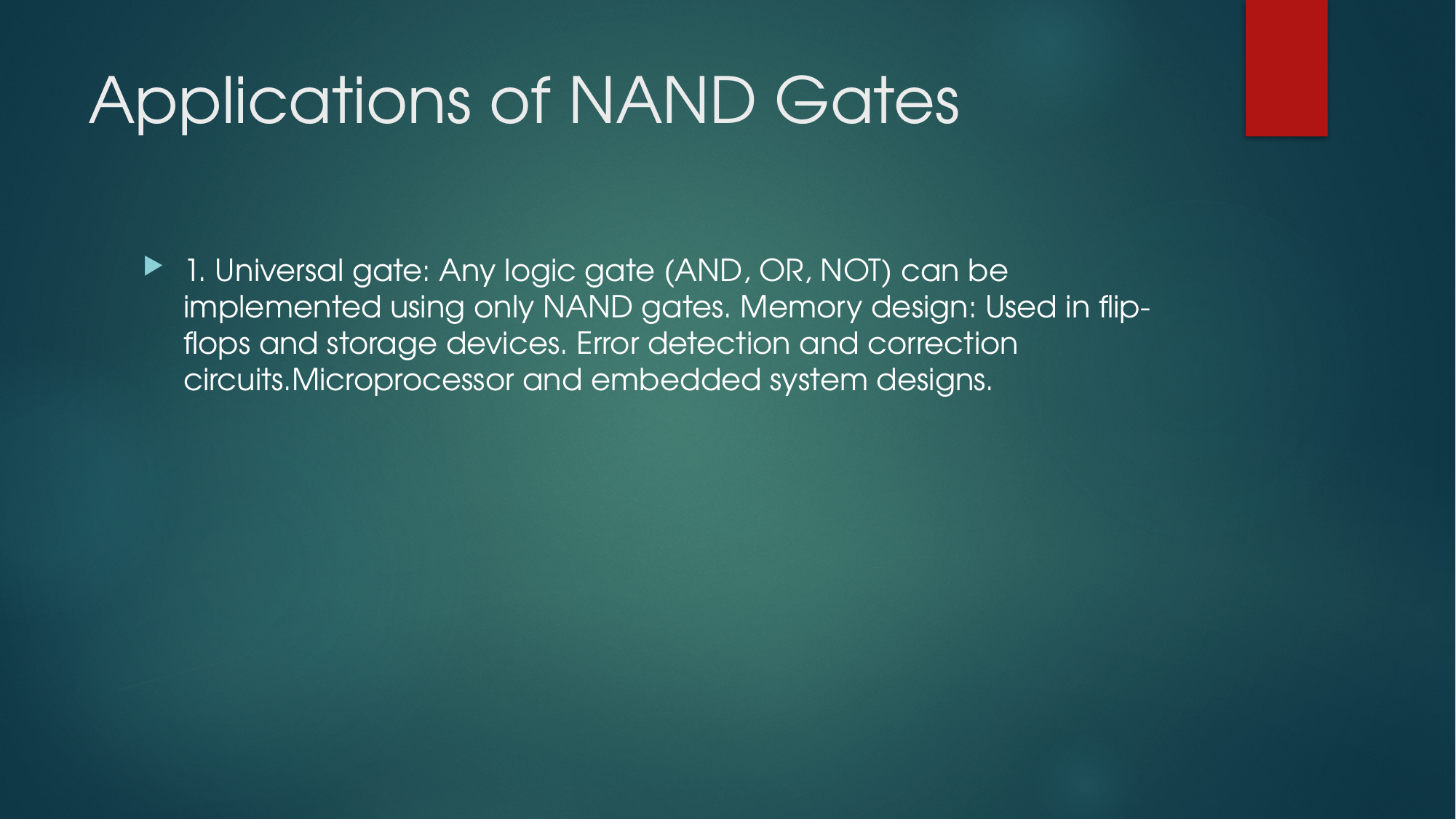

# Applications of NAND Gates
1. Universal gate: Any logic gate (AND, OR, NOT) can be implemented using only NAND gates. Memory design: Used in flip-flops and storage devices. Error detection and correction circuits.Microprocessor and embedded system designs.